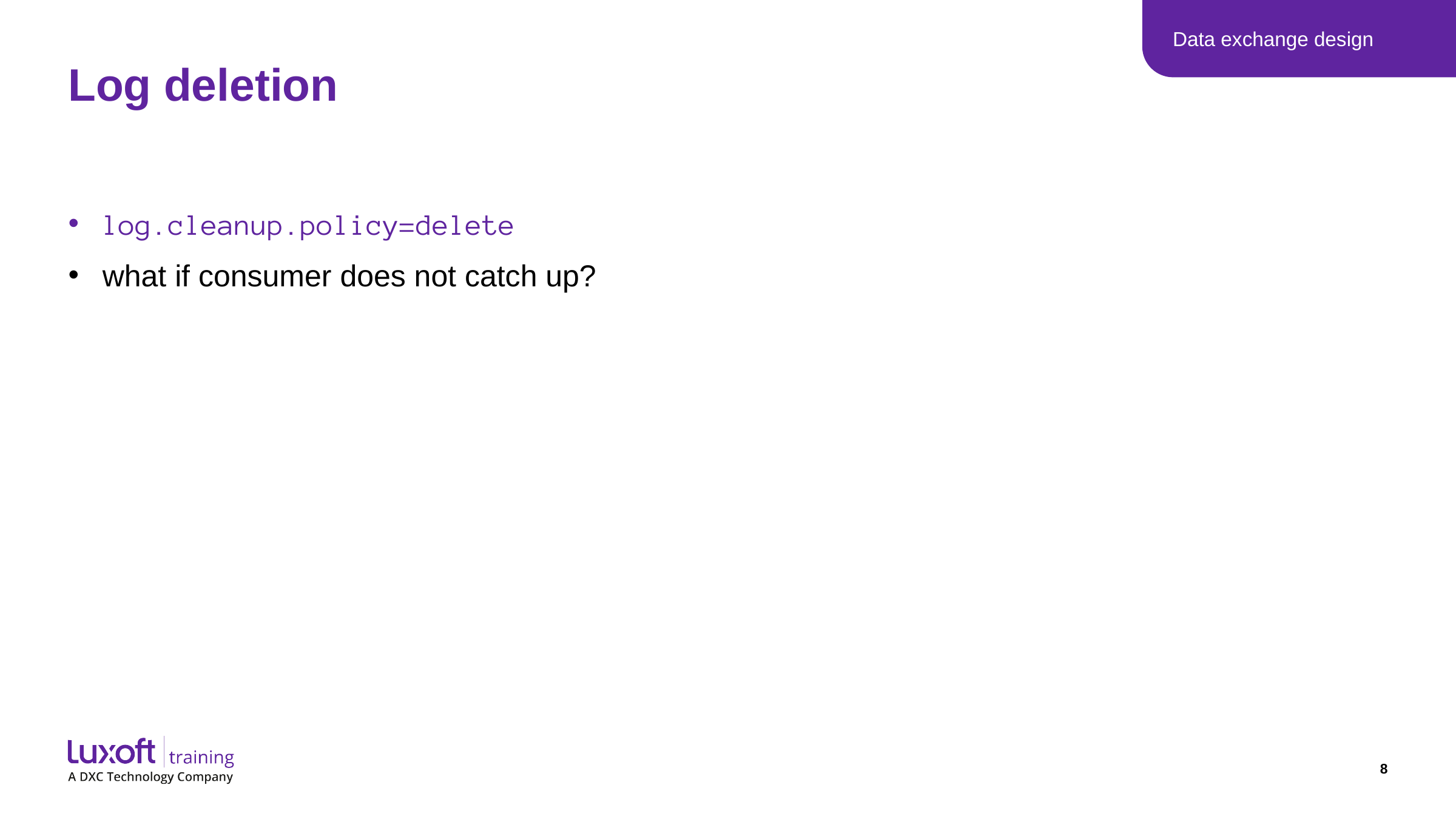

Data exchange design
# Log deletion

log.cleanup.policy=delete
what if consumer does not catch up?